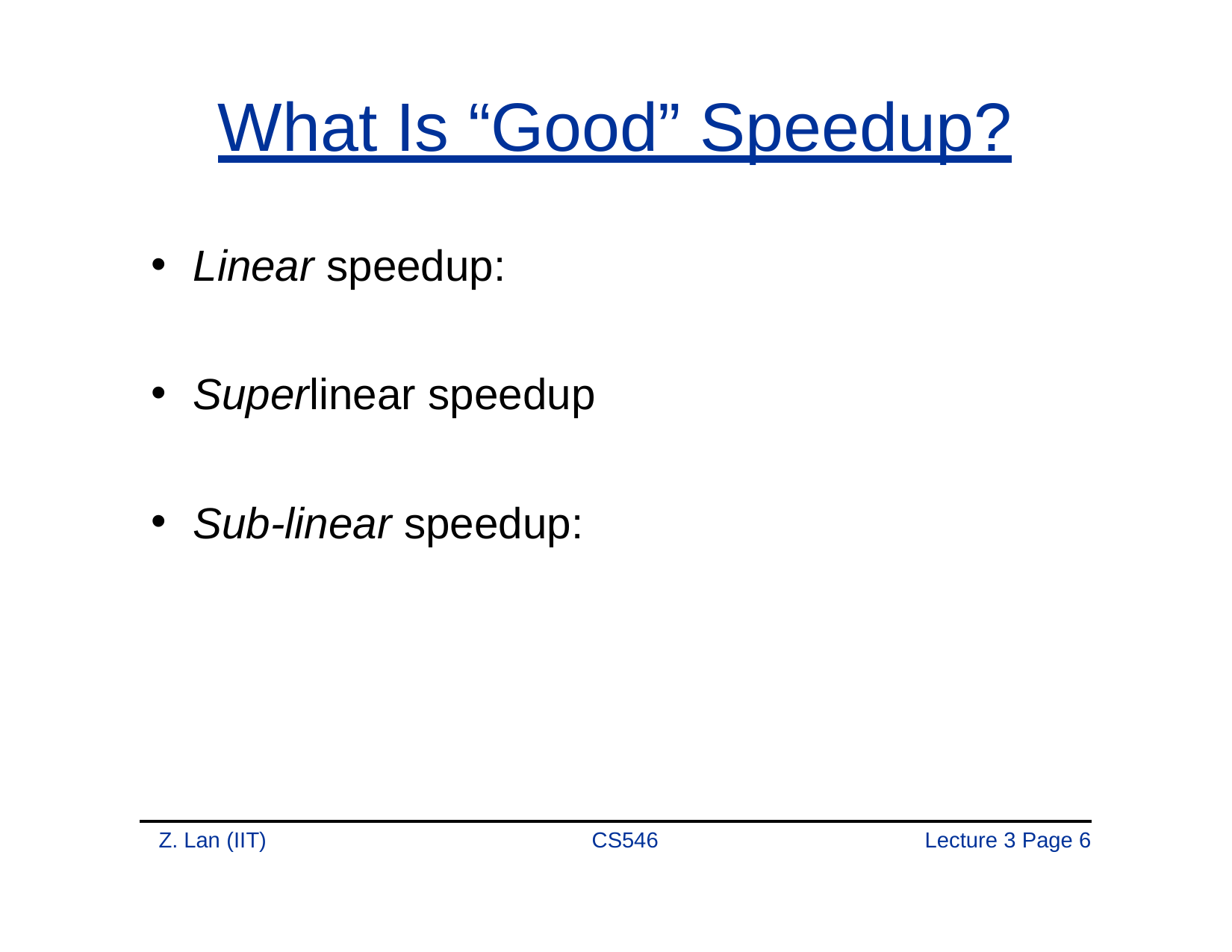

# What Is “Good” Speedup?
Linear speedup:

Superlinear speedup

Sub-linear speedup:

Z. Lan (IIT)
CS546
Lecture 3 Page 6